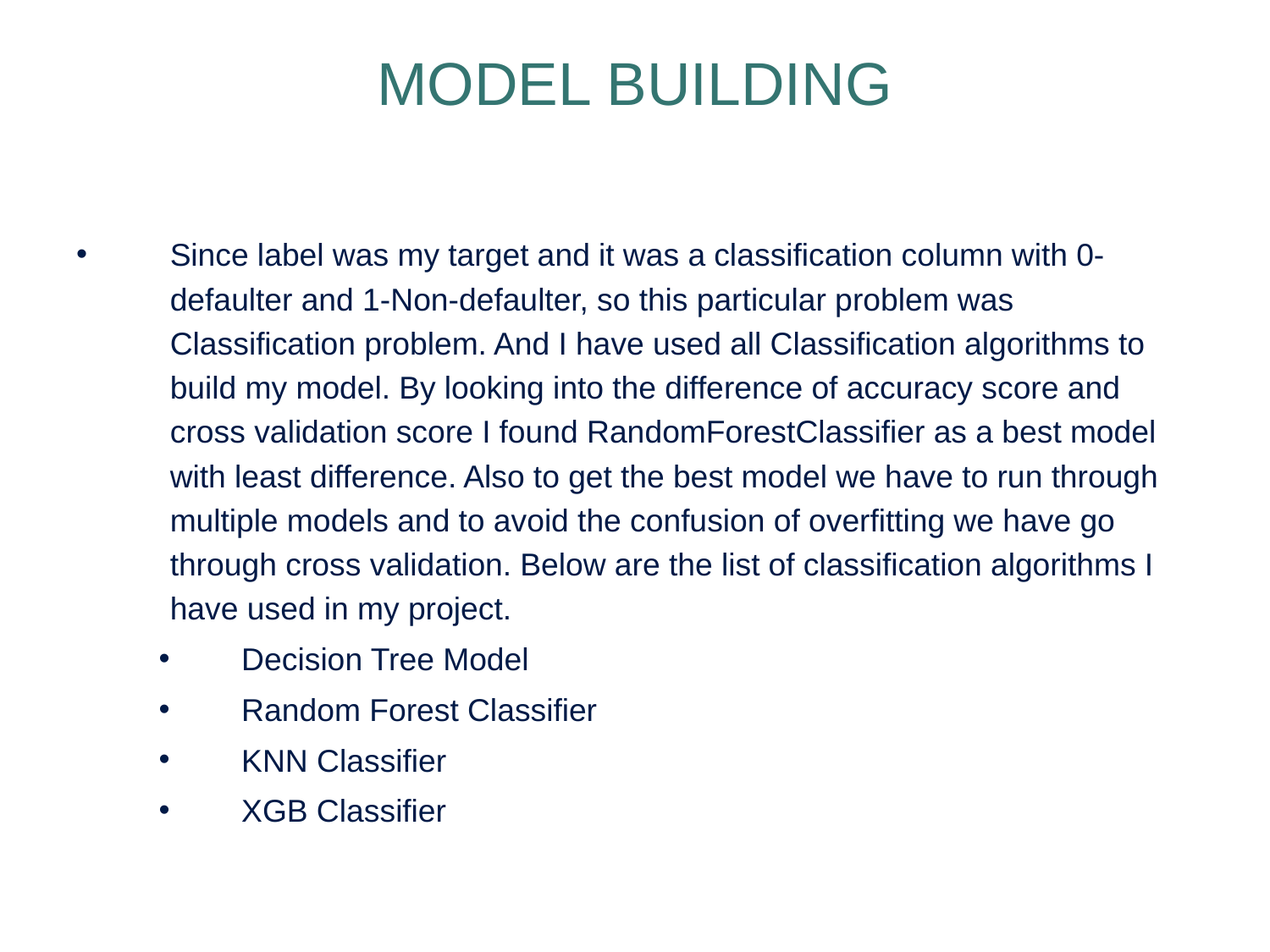

# MODEL BUILDING
Since label was my target and it was a classification column with 0-defaulter and 1-Non-defaulter, so this particular problem was Classification problem. And I have used all Classification algorithms to build my model. By looking into the difference of accuracy score and cross validation score I found RandomForestClassifier as a best model with least difference. Also to get the best model we have to run through multiple models and to avoid the confusion of overfitting we have go through cross validation. Below are the list of classification algorithms I have used in my project.
Decision Tree Model
Random Forest Classifier
KNN Classifier
XGB Classifier